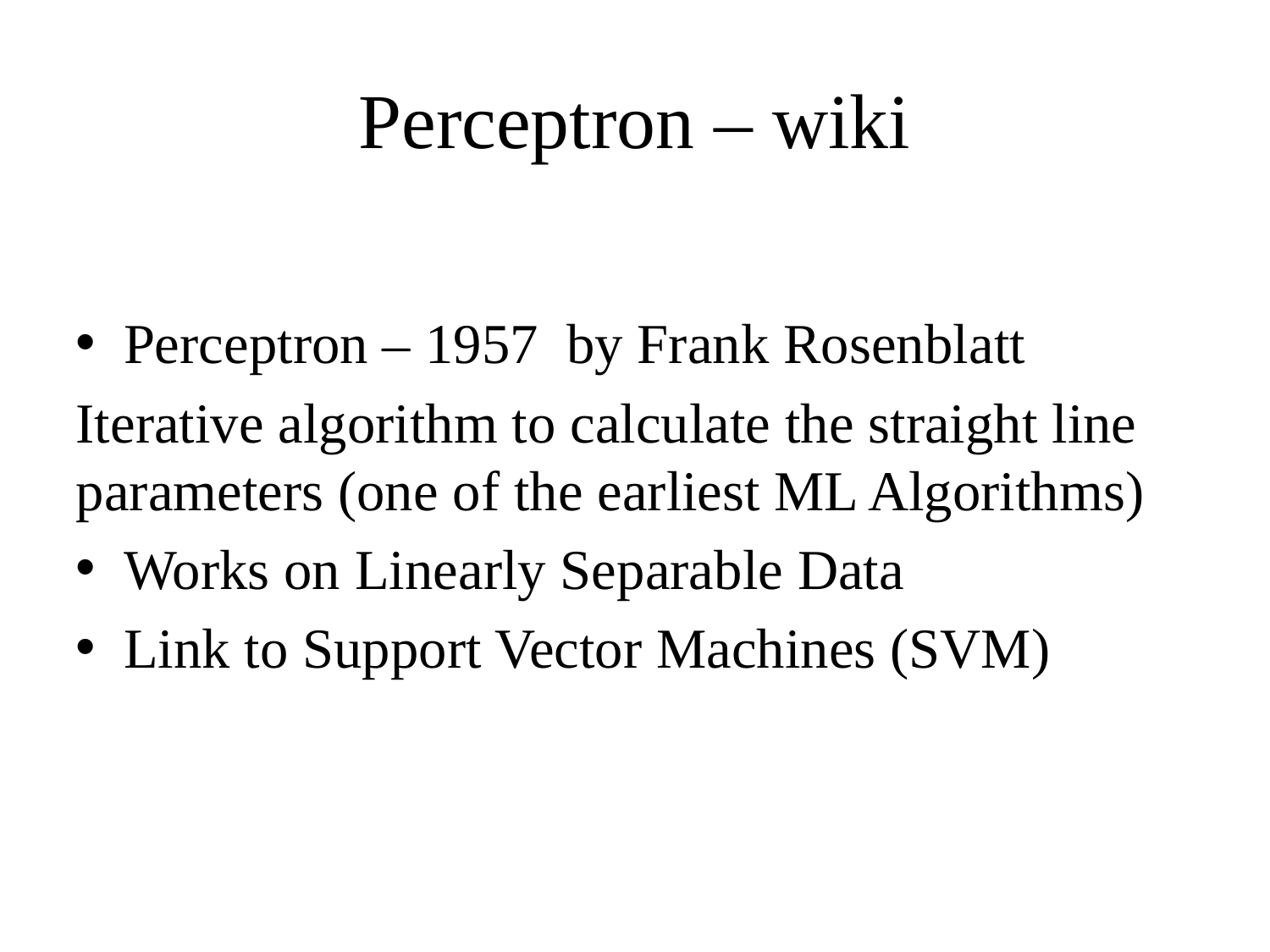

Perceptron – wiki

Perceptron – 1957  by Frank Rosenblatt
Iterative algorithm to calculate the straight line parameters (one of the earliest ML Algorithms)
Works on Linearly Separable Data
Link to Support Vector Machines (SVM)